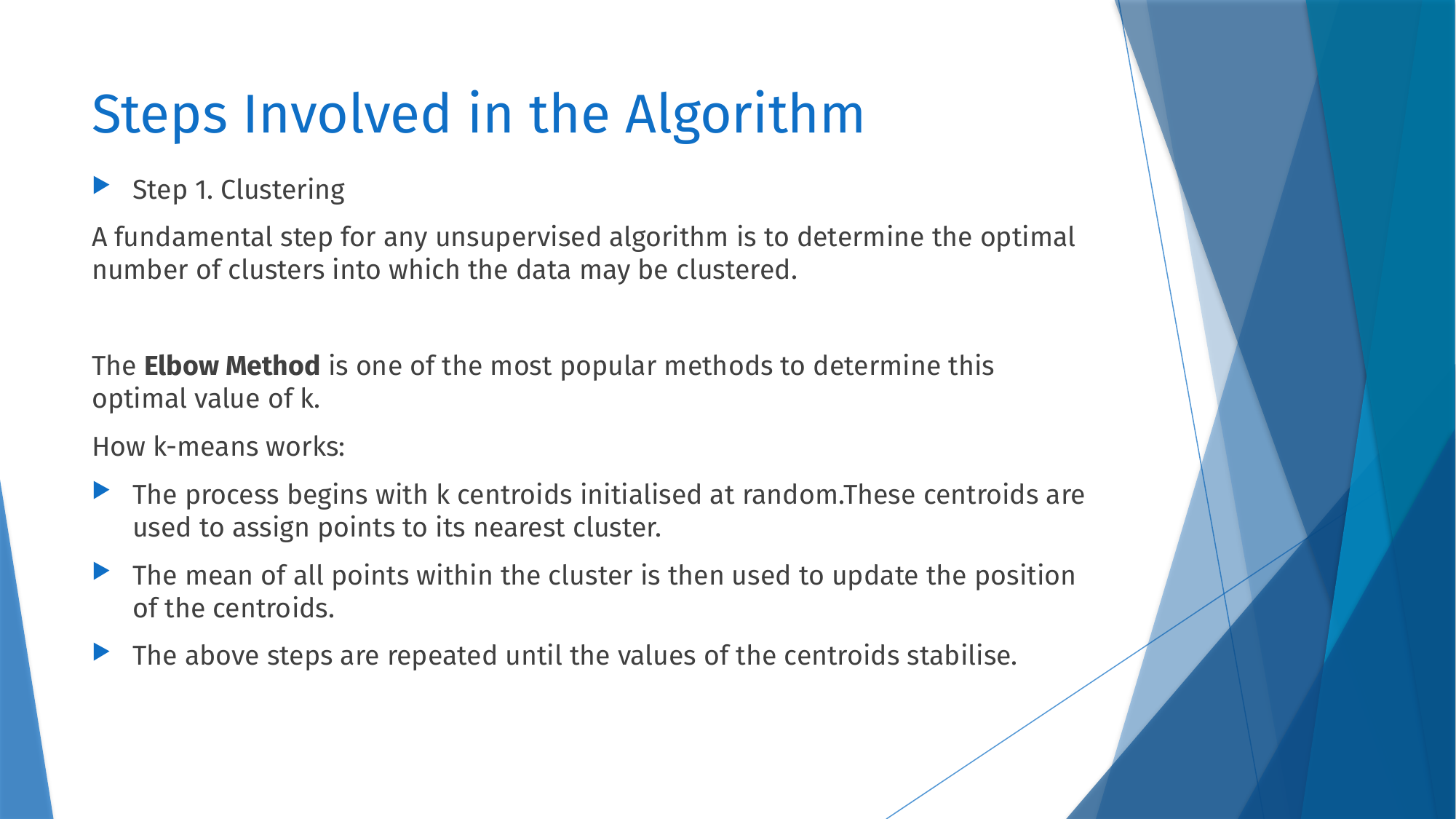

# Steps Involved in the Algorithm
Step 1. Clustering
A fundamental step for any unsupervised algorithm is to determine the optimal number of clusters into which the data may be clustered.

The Elbow Method is one of the most popular methods to determine this optimal value of k.
How k-means works:
The process begins with k centroids initialised at random.These centroids are used to assign points to its nearest cluster.
The mean of all points within the cluster is then used to update the position of the centroids.
The above steps are repeated until the values of the centroids stabilise.